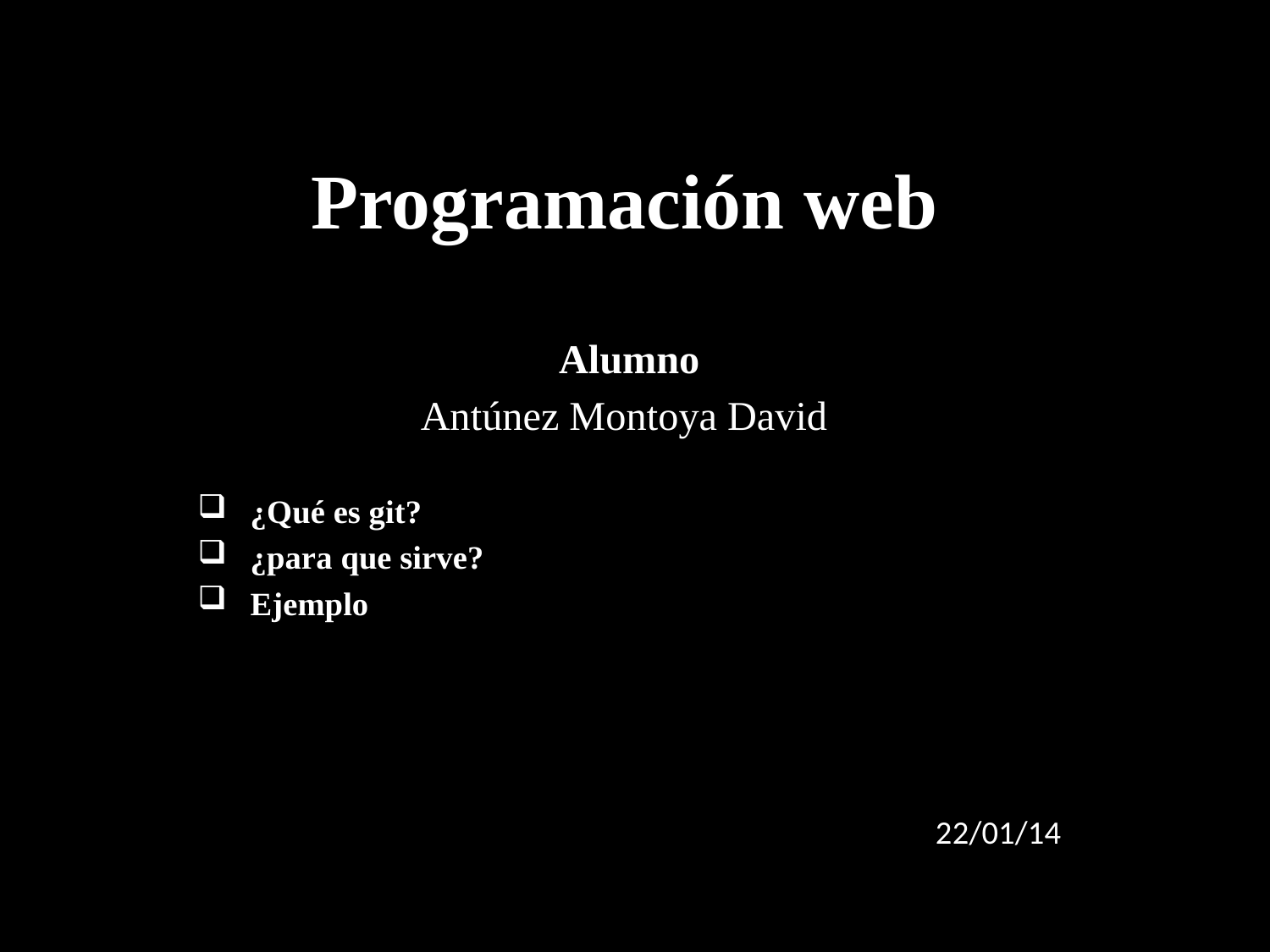

# Programación web
Alumno
Antúnez Montoya David

¿Qué es git?
¿para que sirve?
Ejemplo

22/01/14